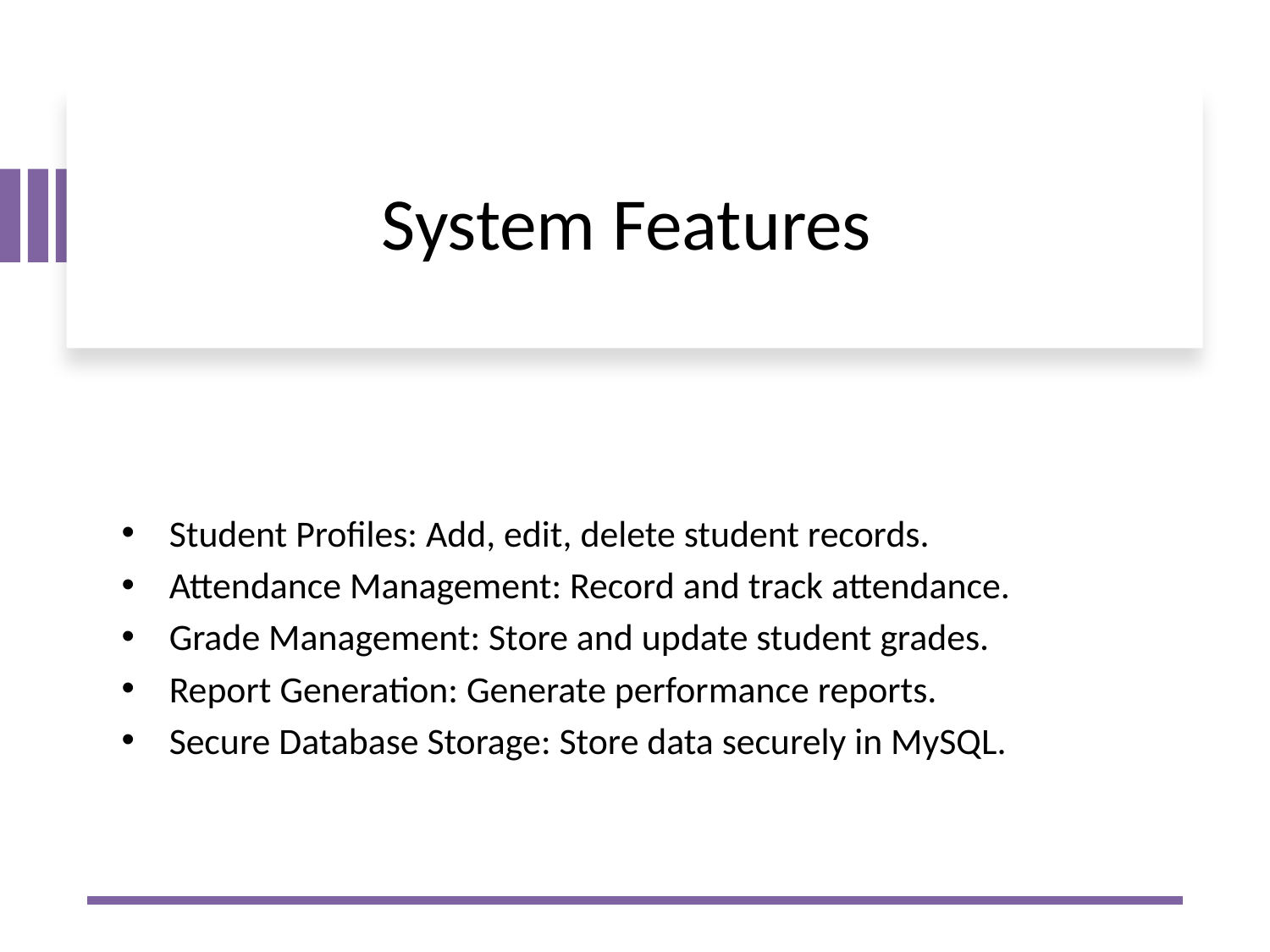

# System Features

Student Profiles: Add, edit, delete student records.
Attendance Management: Record and track attendance.
Grade Management: Store and update student grades.
Report Generation: Generate performance reports.
Secure Database Storage: Store data securely in MySQL.